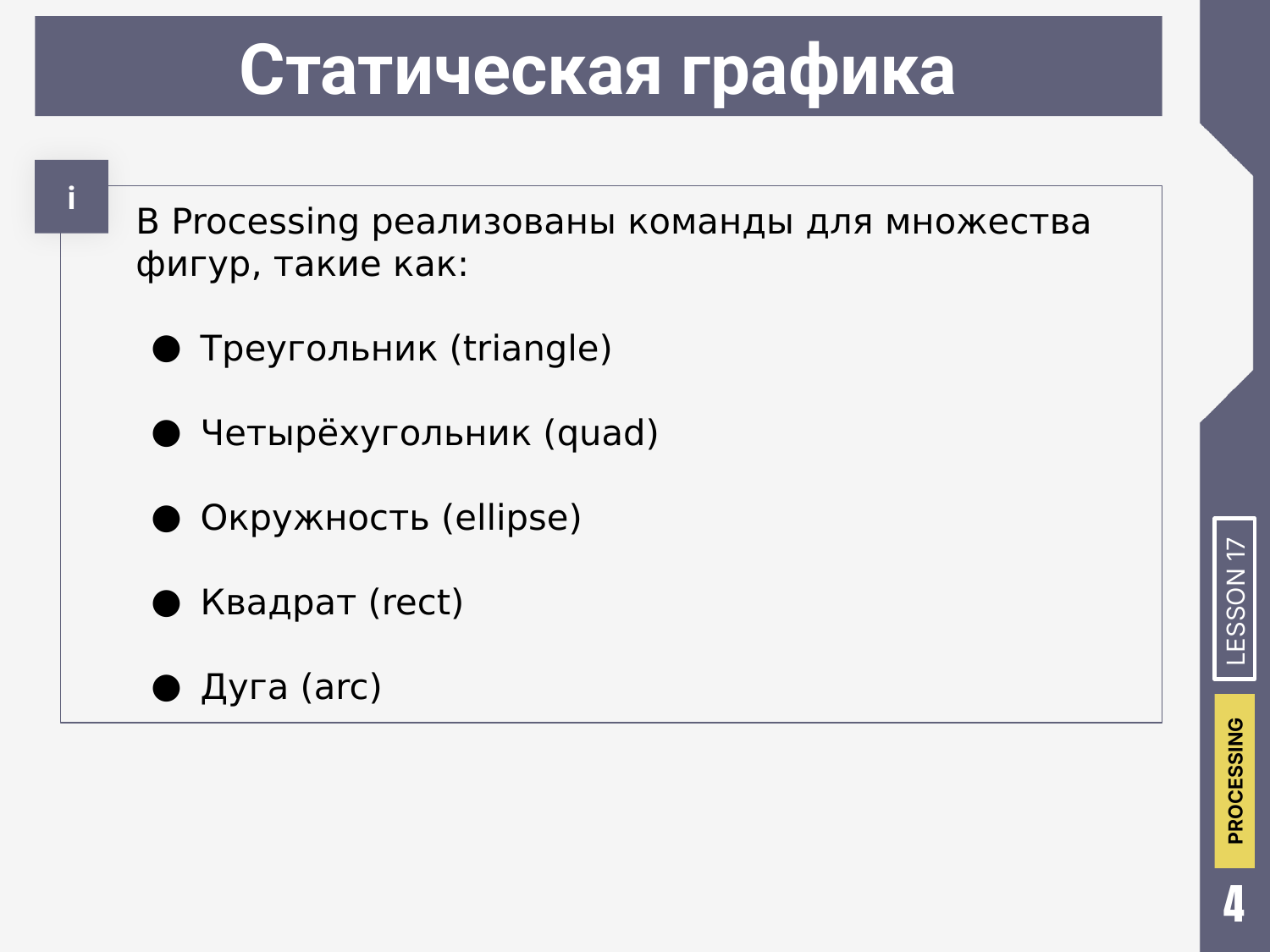

Статическая графика
і
В Processing реализованы команды для множества фигур, такие как:

Треугольник (triangle)

Четырёхугольник (quad)

Окружность (ellipse)

Квадрат (rect)

Дуга (arc)
LESSON 17
4